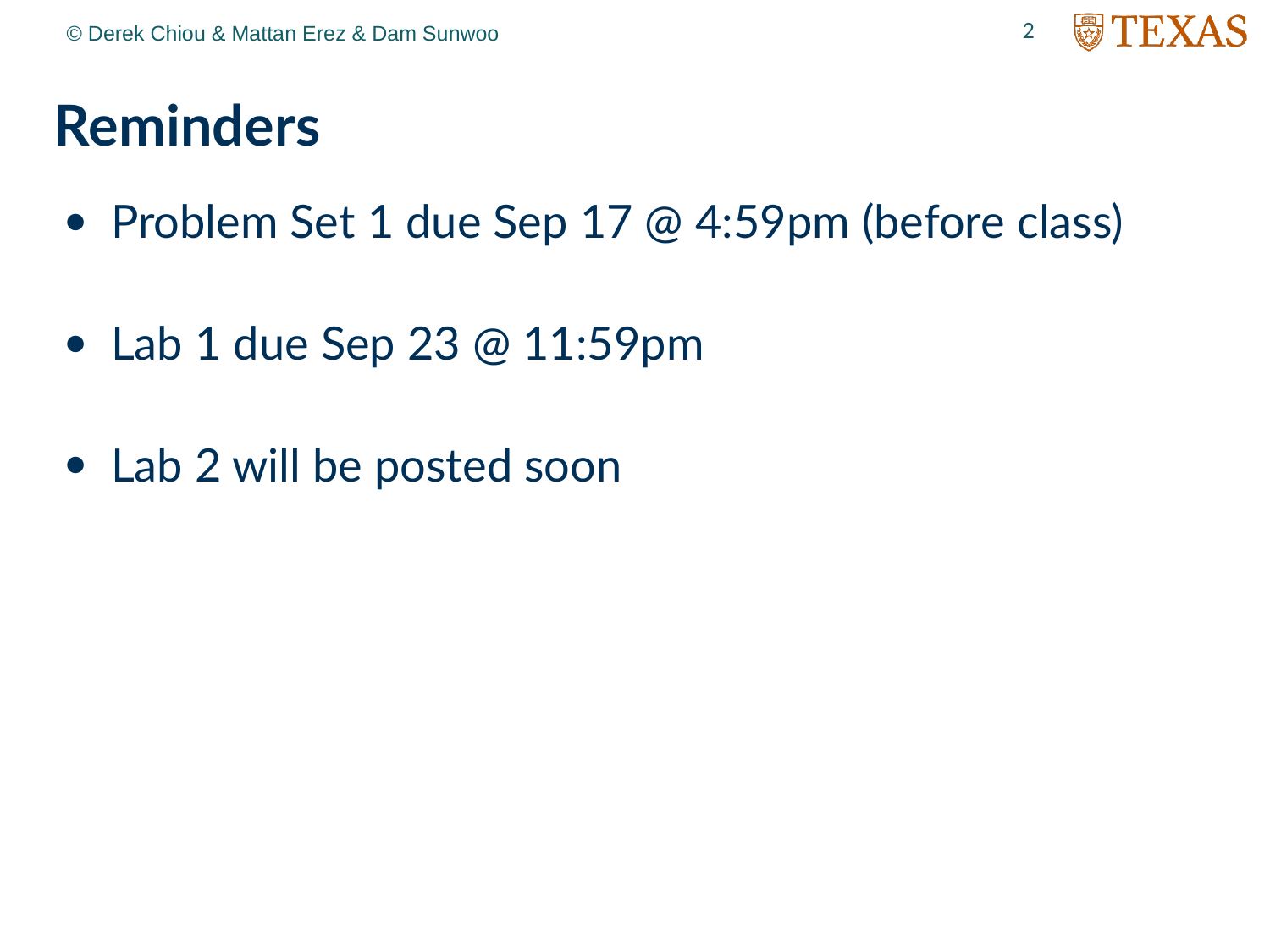

2
© Derek Chiou & Mattan Erez & Dam Sunwoo
# Reminders
Problem Set 1 due Sep 17 @ 4:59pm (before class)

Lab 1 due Sep 23 @ 11:59pm

Lab 2 will be posted soon